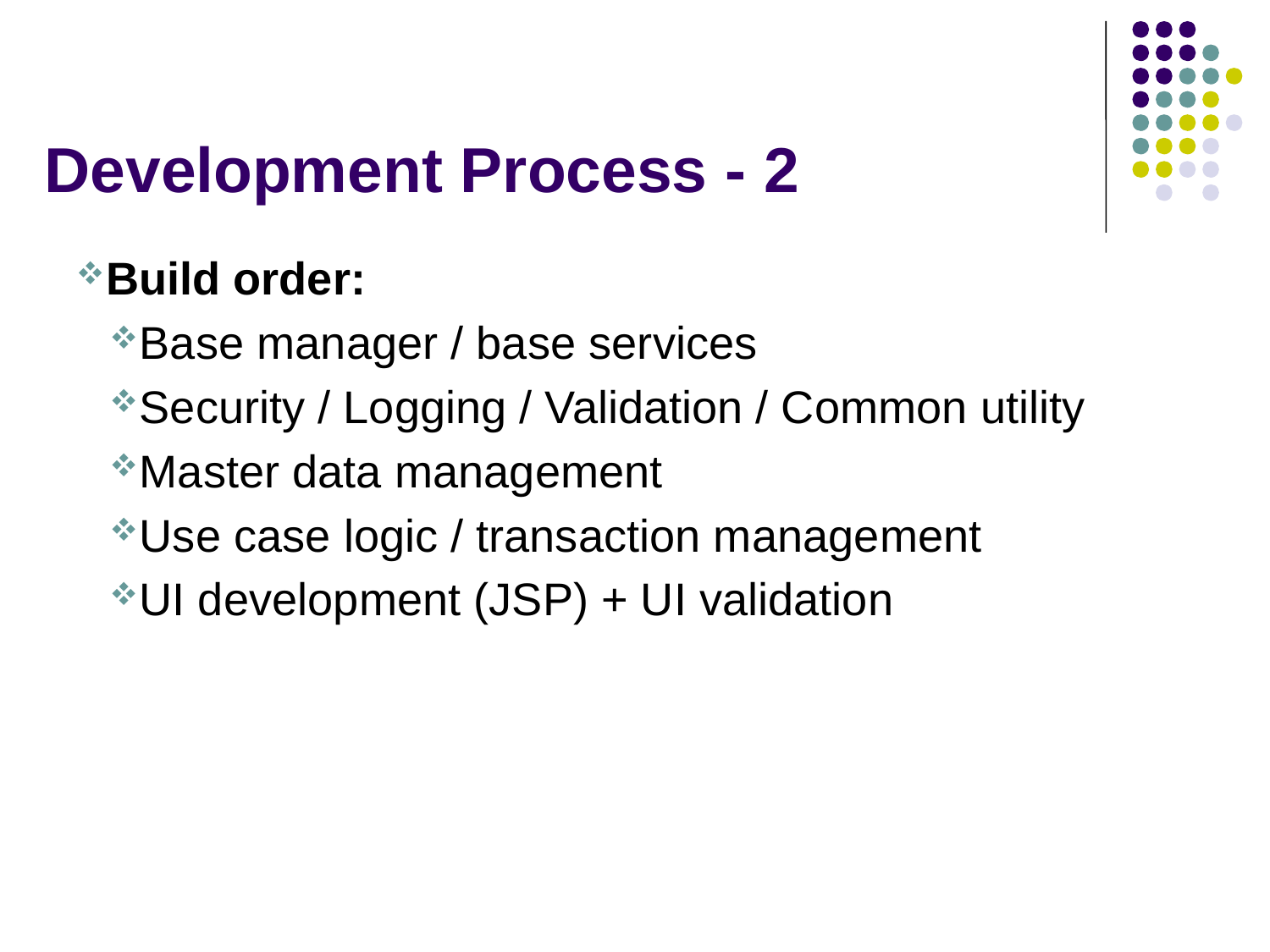

# Development Process - 2
Build order:
Base manager / base services
Security / Logging / Validation / Common utility
Master data management
Use case logic / transaction management
UI development (JSP) + UI validation